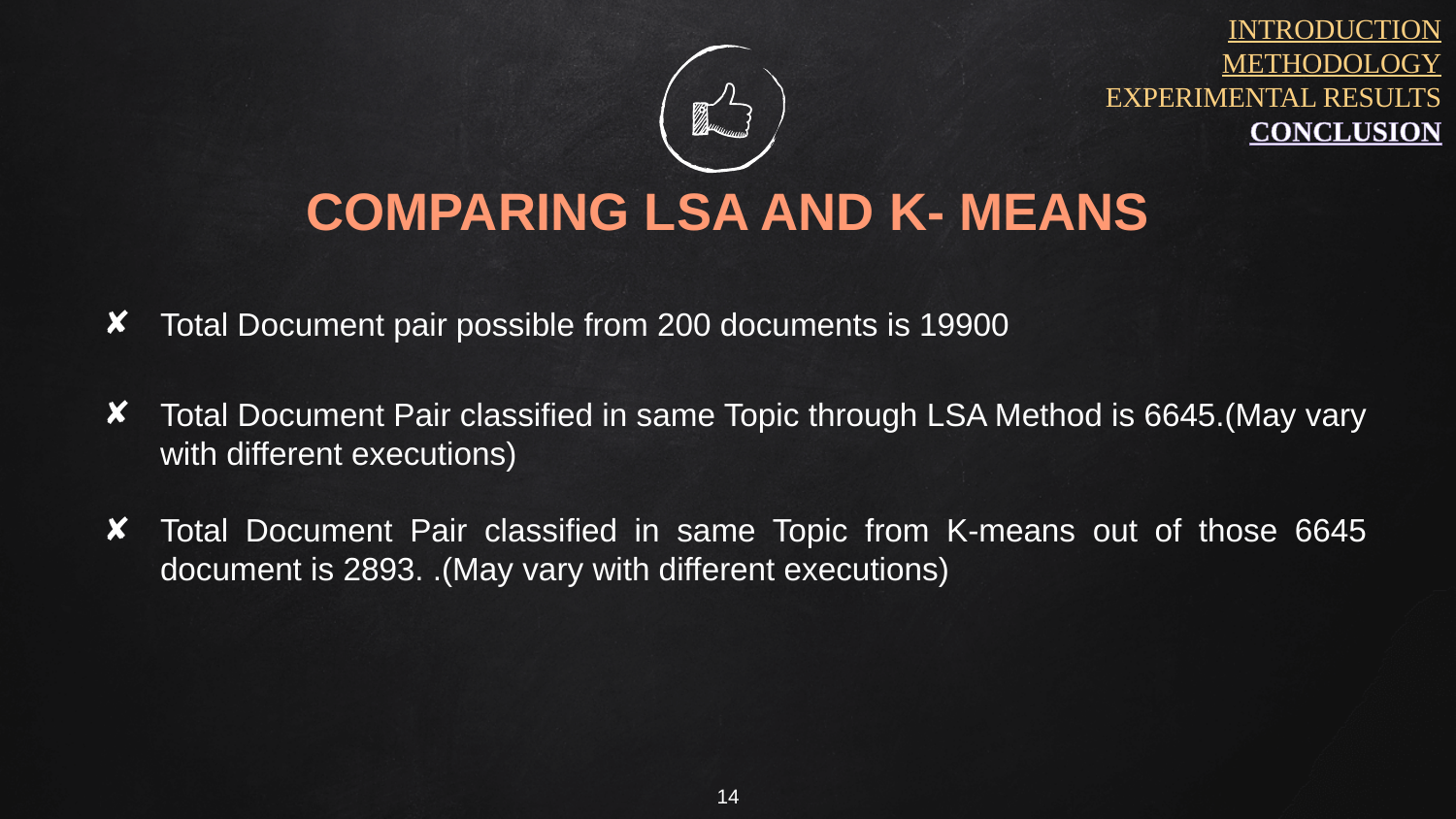

INTRODUCTION
METHODOLOGY
EXPERIMENTAL RESULTS
CONCLUSION

# COMPARING LSA AND K- MEANS
Total Document pair possible from 200 documents is 19900

Total Document Pair classified in same Topic through LSA Method is 6645.(May vary with different executions)

Total Document Pair classified in same Topic from K-means out of those 6645 document is 2893. .(May vary with different executions)

14